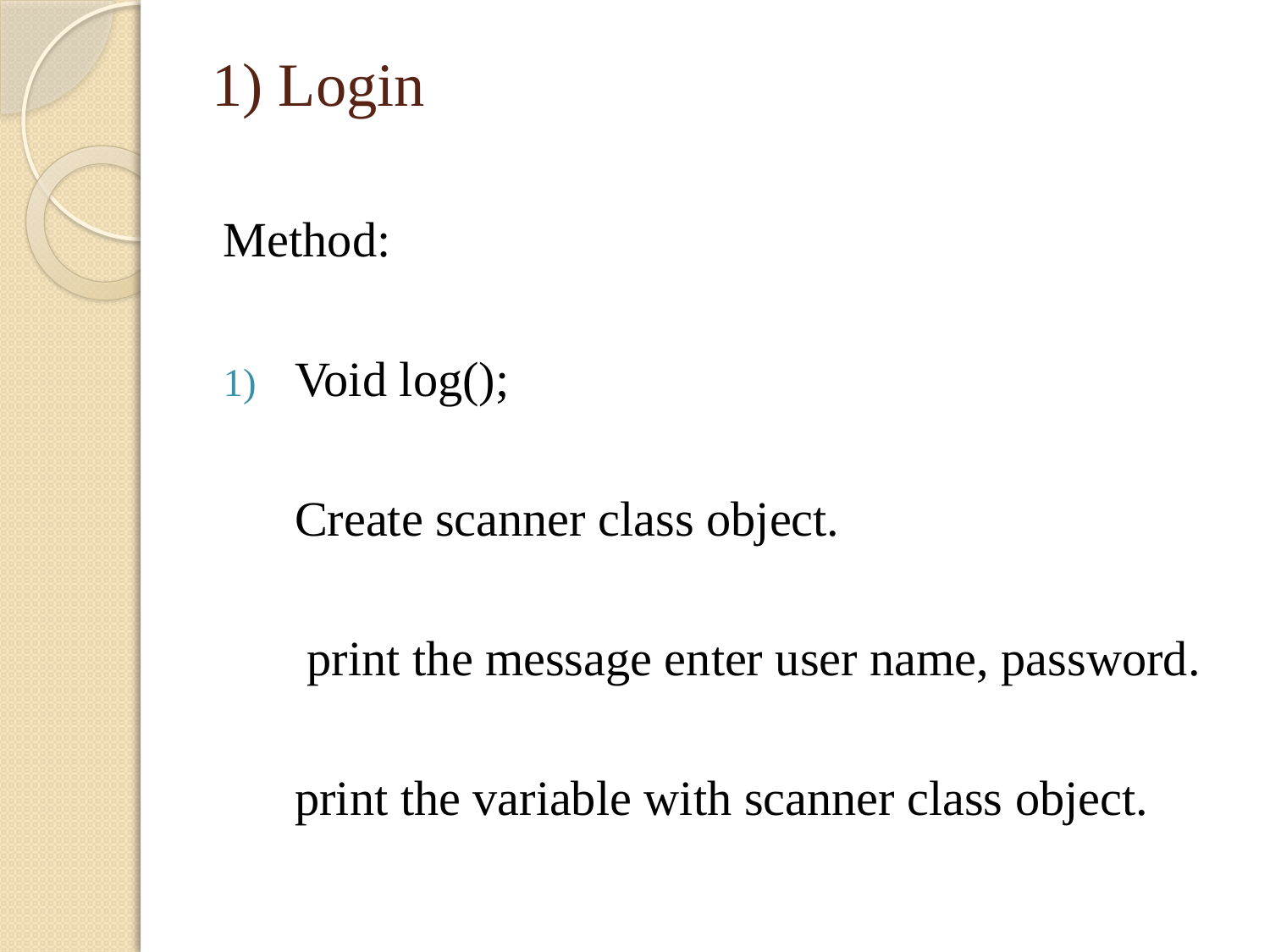

# 1) Login
Method:

Void log();

	Create scanner class object.

	 print the message enter user name, password.

	print the variable with scanner class object.